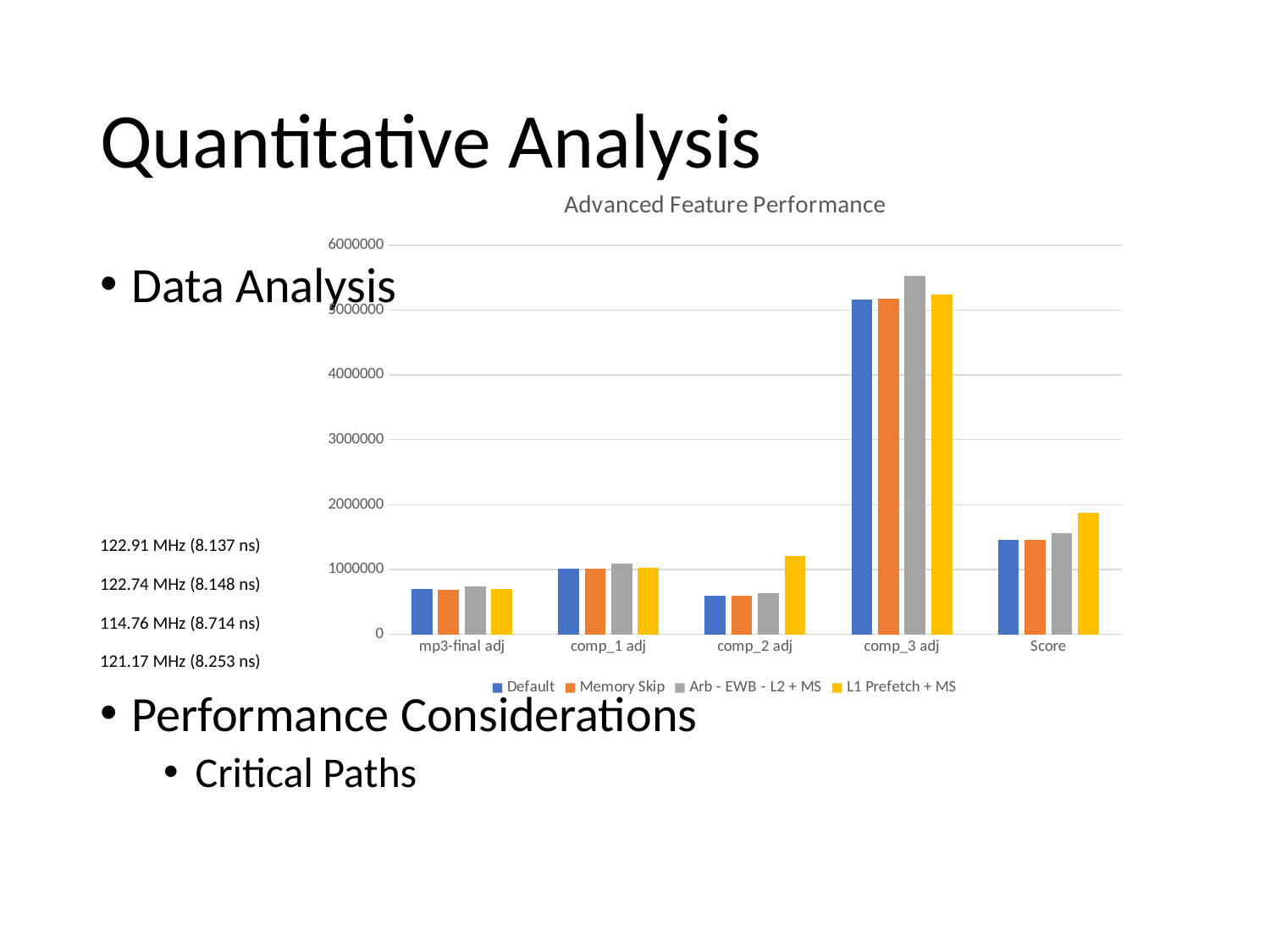

# Quantitative Analysis

### Chart: Advanced Feature Performance

| Category | Default | Memory Skip | Arb - EWB - L2 + MS | L1 Prefetch + MS |
|---|---|---|---|---|
| mp3-final adj | 691969.0 | 689922.0 | 737880.0 | 701214.0 |
| comp_1 adj | 1017460.0 | 1015651.0 | 1086250.0 | 1029133.0 |
| comp_2 adj | 593654.0 | 593719.0 | 634725.0 | 1205976.0 |
| comp_3 adj | 5166081.0 | 5173237.0 | 5533209.0 | 5240332.0 |
| Score | 1461293.0 | 1461154.0 | 1562539.0 | 1866622.0 |
Data Analysis

122.91 MHz (8.137 ns)
122.74 MHz (8.148 ns)
114.76 MHz (8.714 ns)
121.17 MHz (8.253 ns)
Performance Considerations
Critical Paths